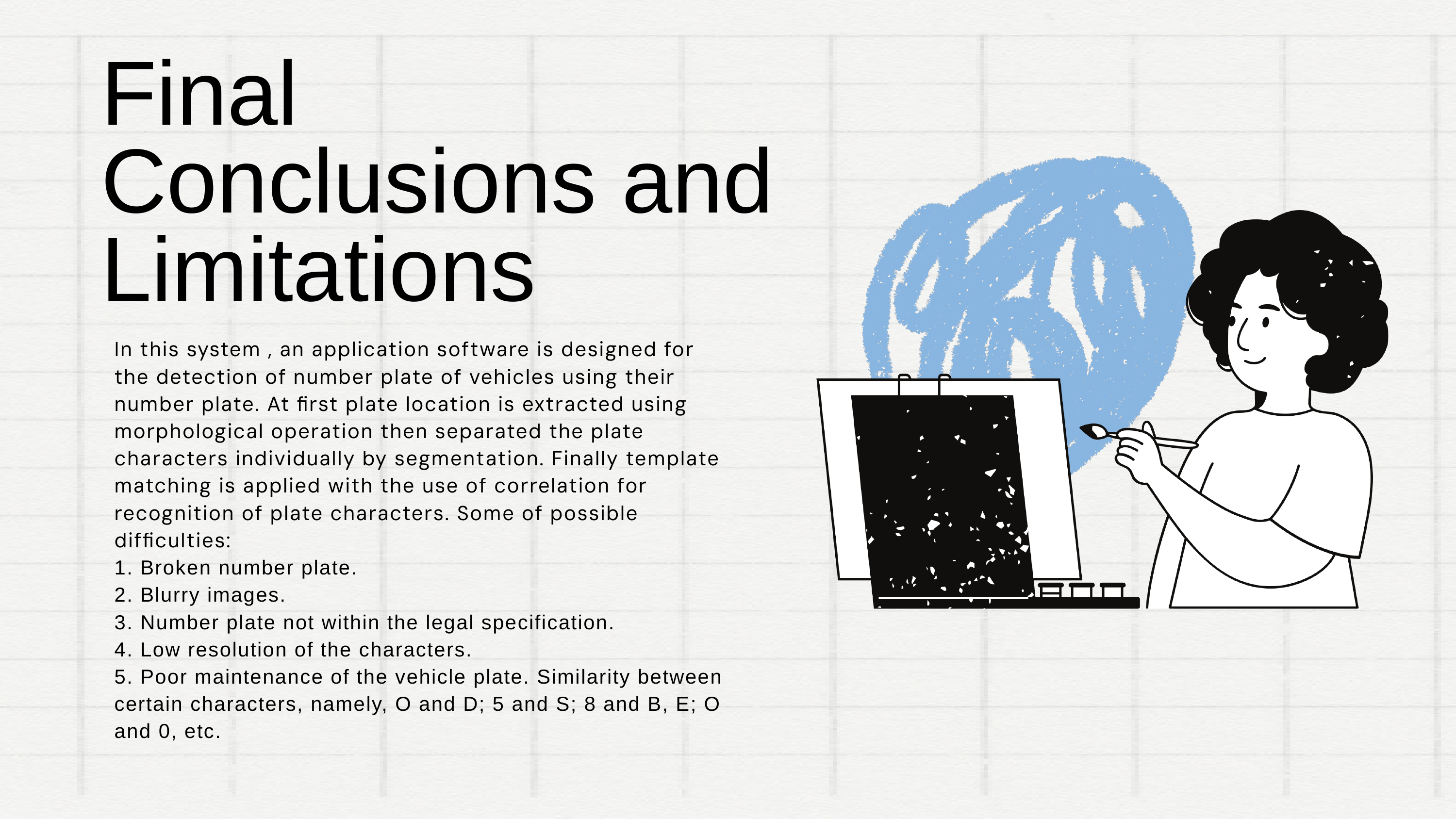

Final Conclusions and Limitations

In this system , an application software is designed for the detection of number plate of vehicles using their number plate. At first plate location is extracted using morphological operation then separated the plate characters individually by segmentation. Finally template matching is applied with the use of correlation for recognition of plate characters. Some of possible difficulties:
1. Broken number plate.
2. Blurry images.
3. Number plate not within the legal specification.
4. Low resolution of the characters.
5. Poor maintenance of the vehicle plate. Similarity between certain characters, namely, O and D; 5 and S; 8 and B, E; O and 0, etc.